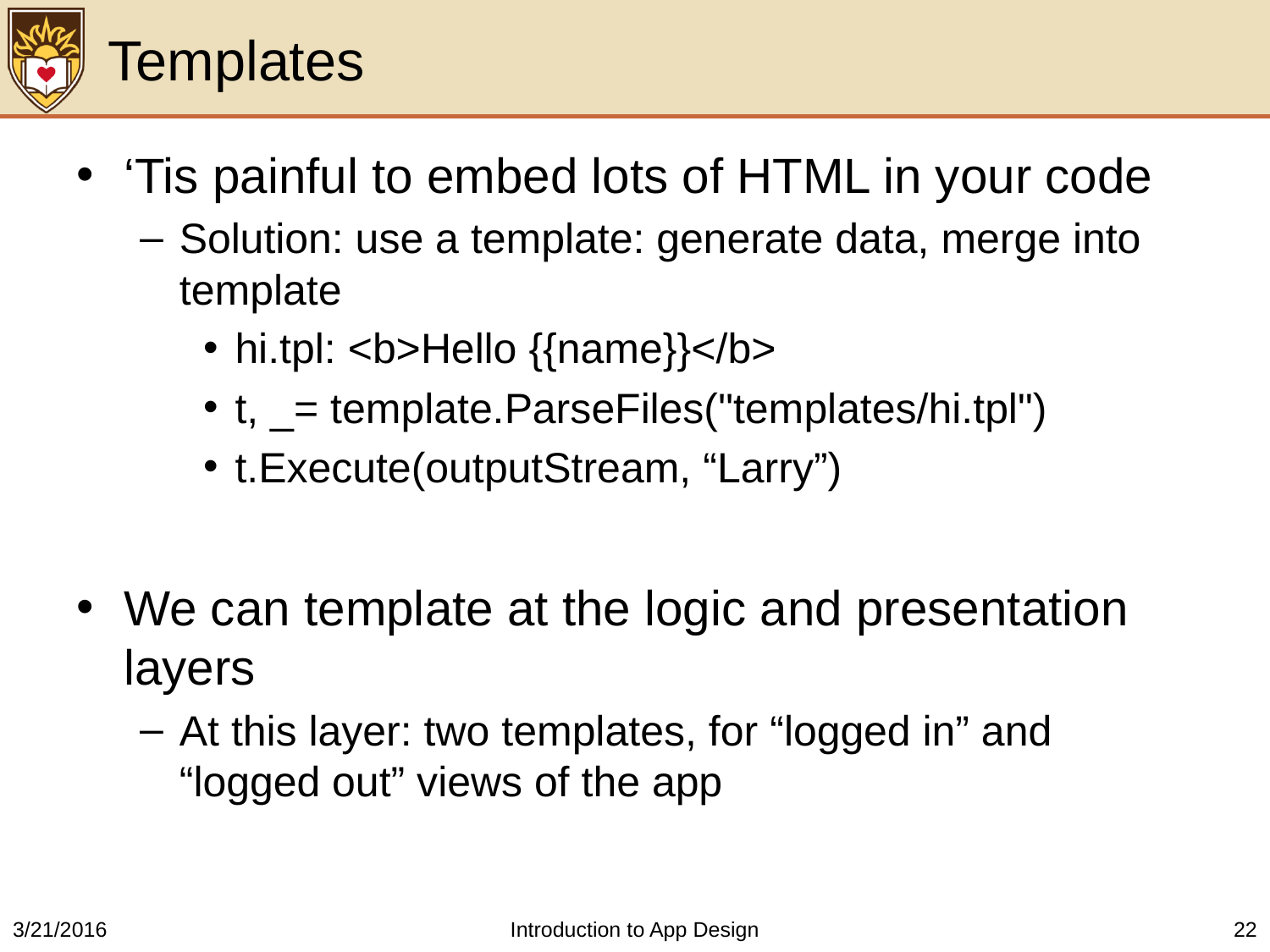

# Templates
‘Tis painful to embed lots of HTML in your code
Solution: use a template: generate data, merge into template
hi.tpl: <b>Hello {{name}}</b>
t, _= template.ParseFiles("templates/hi.tpl")
t.Execute(outputStream, “Larry”)

We can template at the logic and presentation layers
At this layer: two templates, for “logged in” and “logged out” views of the app
3/21/2016
Introduction to App Design
22